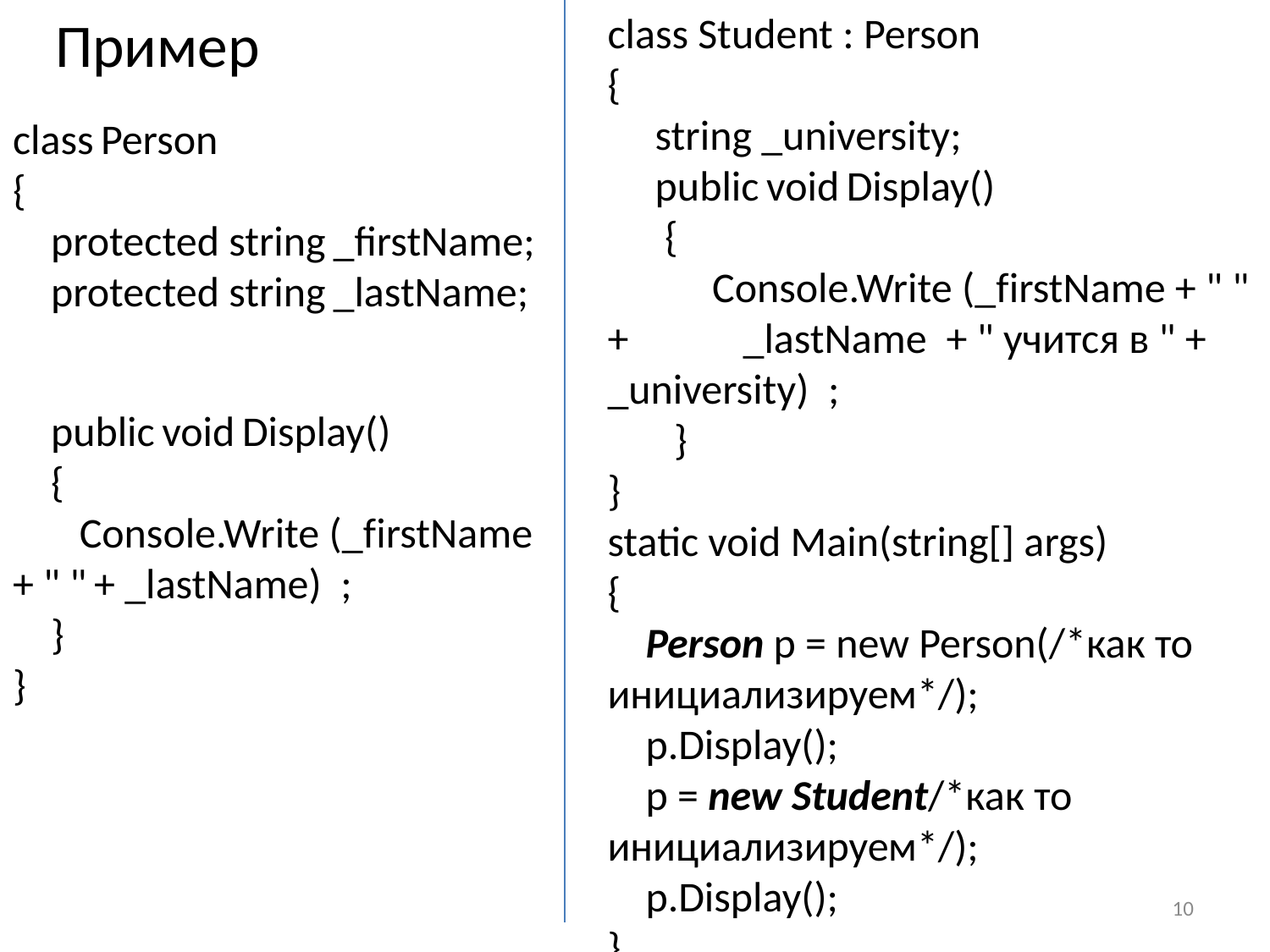

# Пример
class Student : Person
{
     string _university;
     public void Display()
      {
           Console.Write (_firstName + " " +            _lastName  + " учится в " + _university)  ;
       }
}
static void Main(string[] args)
{
    Person p = new Person(/*как то инициализируем*/);
    p.Display();
    p = new Student/*как то инициализируем*/);
    p.Display();
}
class Person
{
    protected string _firstName;
    protected string _lastName;

    public void Display()
    {
       Console.Write (_firstName + " " + _lastName)  ;
    }
}
10